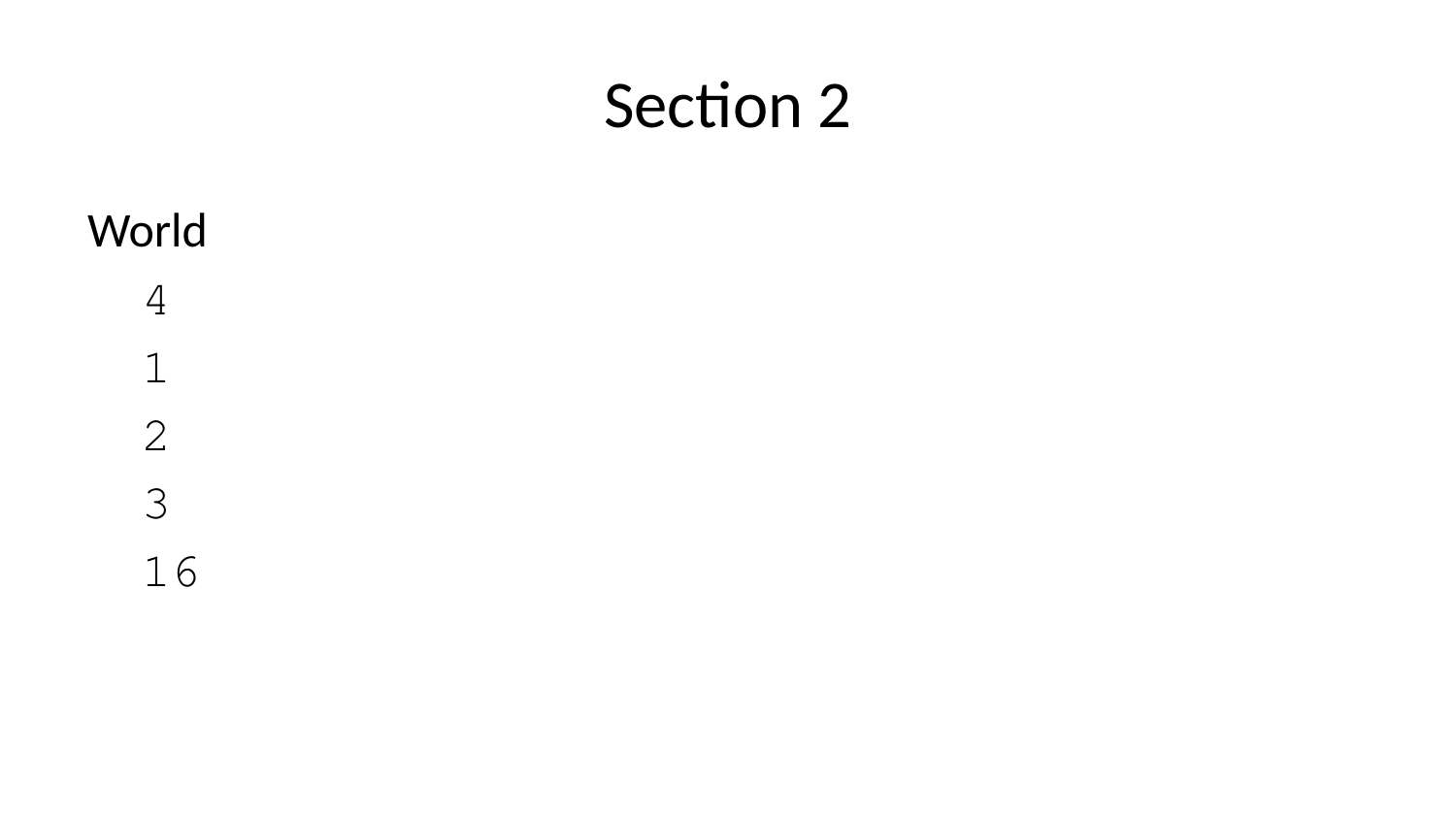

# Section 2
World
4
1
2
3
16